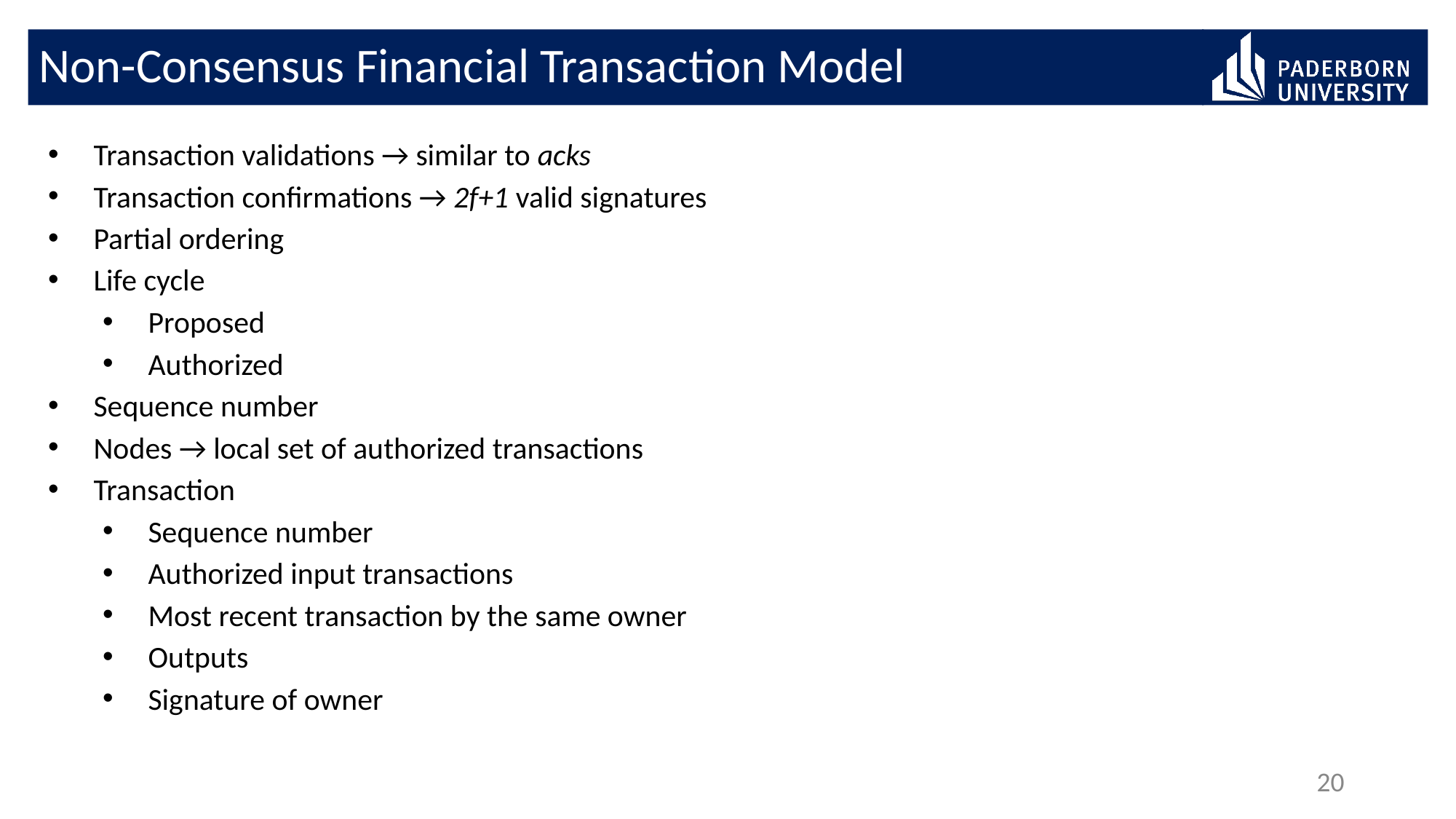

# Non-Consensus Financial Transaction Model
Transaction validations → similar to acks
Transaction confirmations → 2f+1 valid signatures
Partial ordering
Life cycle
Proposed
Authorized
Sequence number
Nodes → local set of authorized transactions
Transaction
Sequence number
Authorized input transactions
Most recent transaction by the same owner
Outputs
Signature of owner
20